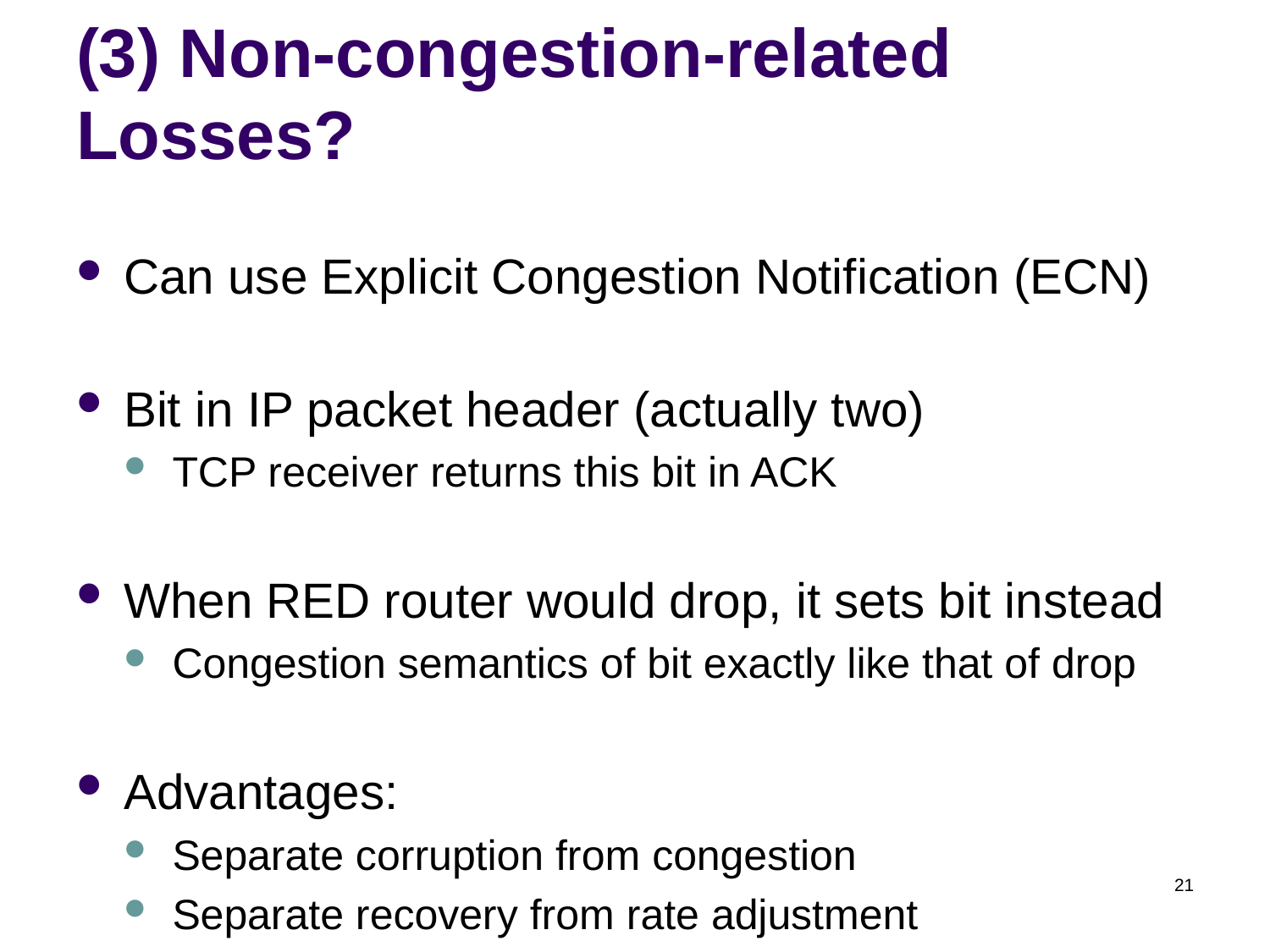

# (3) Non-congestion-related Losses?
Can use Explicit Congestion Notification (ECN)

Bit in IP packet header (actually two)
TCP receiver returns this bit in ACK

When RED router would drop, it sets bit instead
Congestion semantics of bit exactly like that of drop

Advantages:
Separate corruption from congestion
Separate recovery from rate adjustment
21